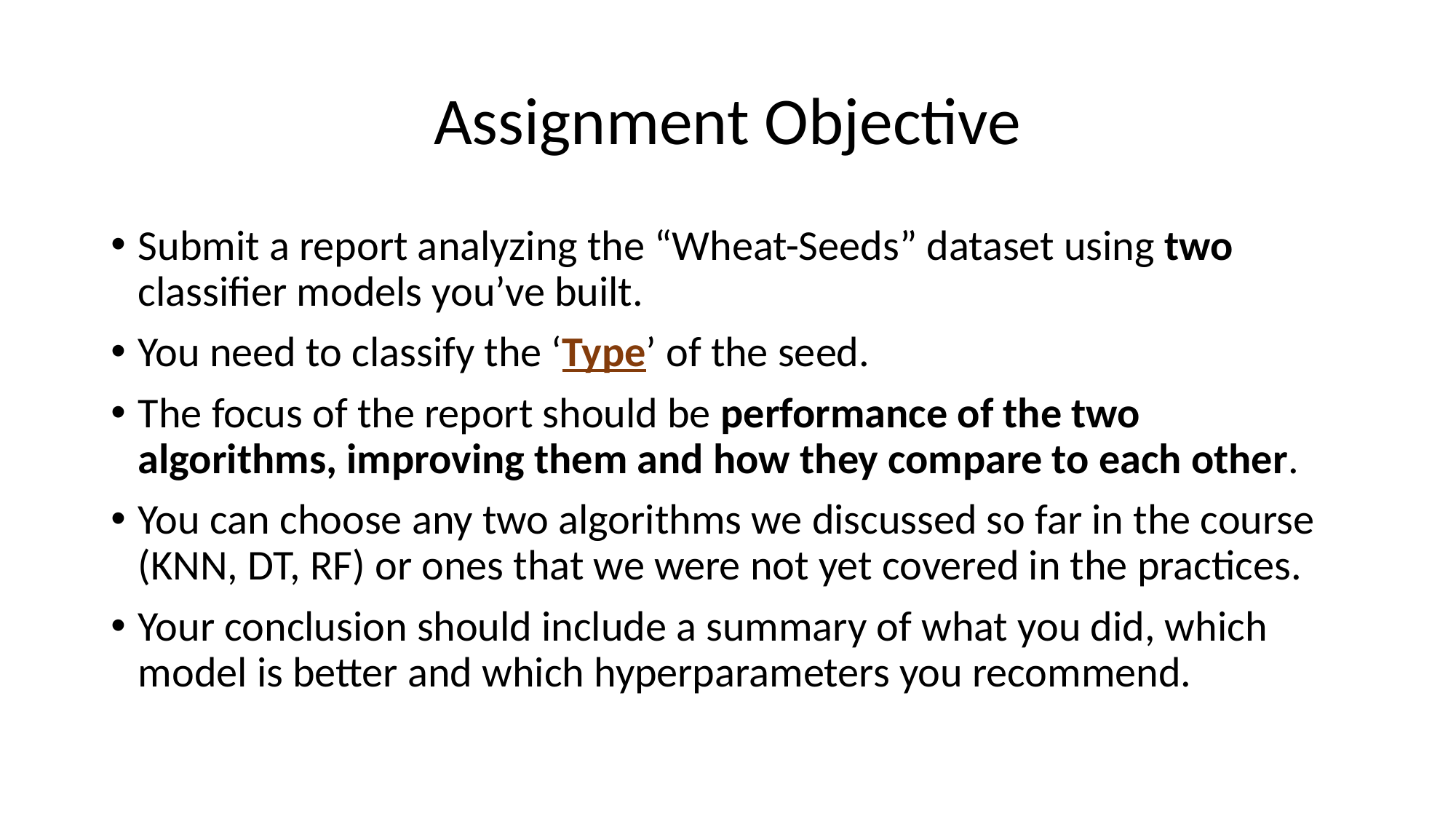

# Assignment Objective
Submit a report analyzing the “Wheat-Seeds” dataset using two classifier models you’ve built.
You need to classify the ‘Type’ of the seed.
The focus of the report should be performance of the two algorithms, improving them and how they compare to each other.
You can choose any two algorithms we discussed so far in the course (KNN, DT, RF) or ones that we were not yet covered in the practices.
Your conclusion should include a summary of what you did, which model is better and which hyperparameters you recommend.